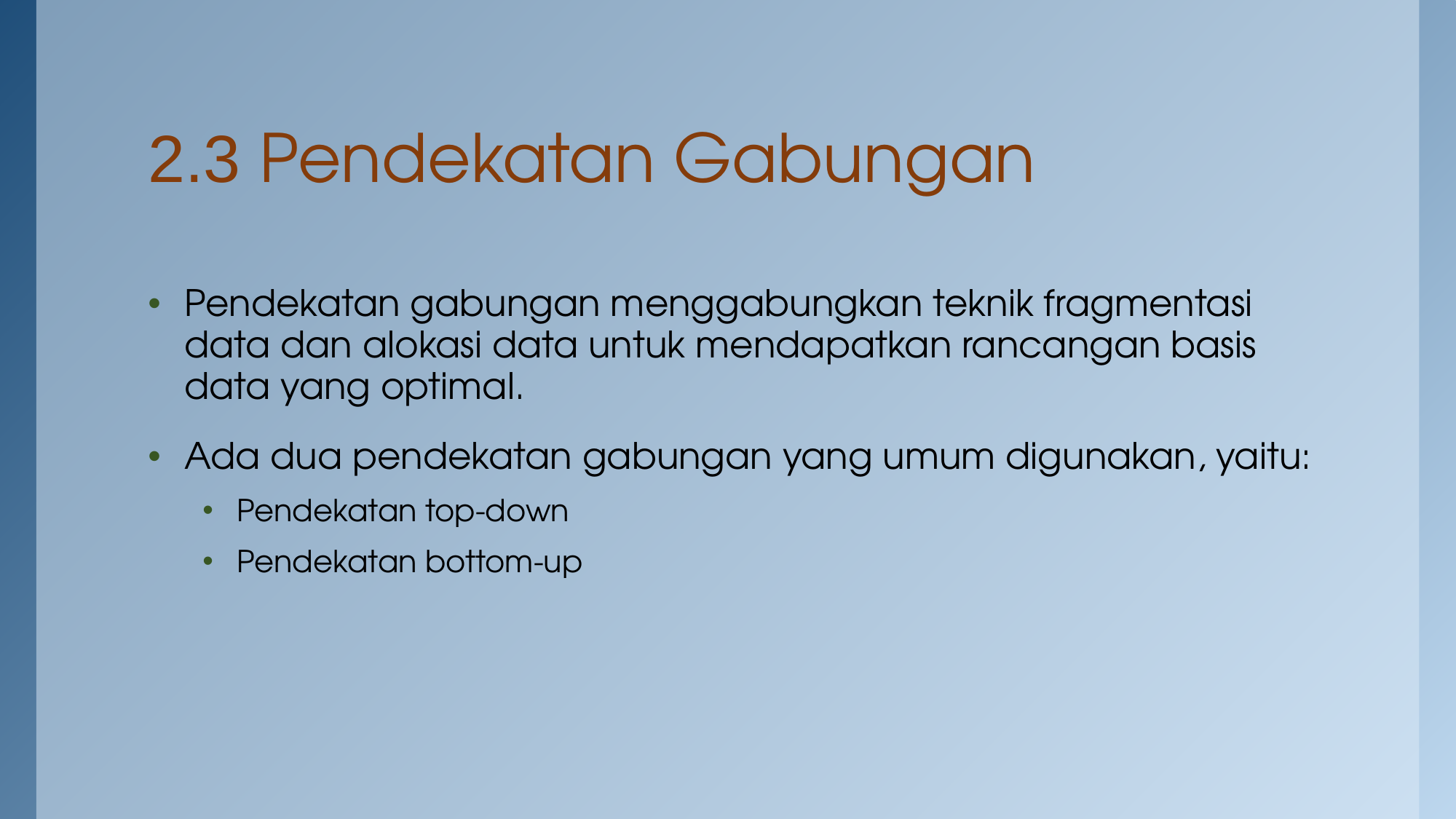

# 2.3 Pendekatan Gabungan
Pendekatan gabungan menggabungkan teknik fragmentasi data dan alokasi data untuk mendapatkan rancangan basis data yang optimal.
Ada dua pendekatan gabungan yang umum digunakan, yaitu:
Pendekatan top-down
Pendekatan bottom-up